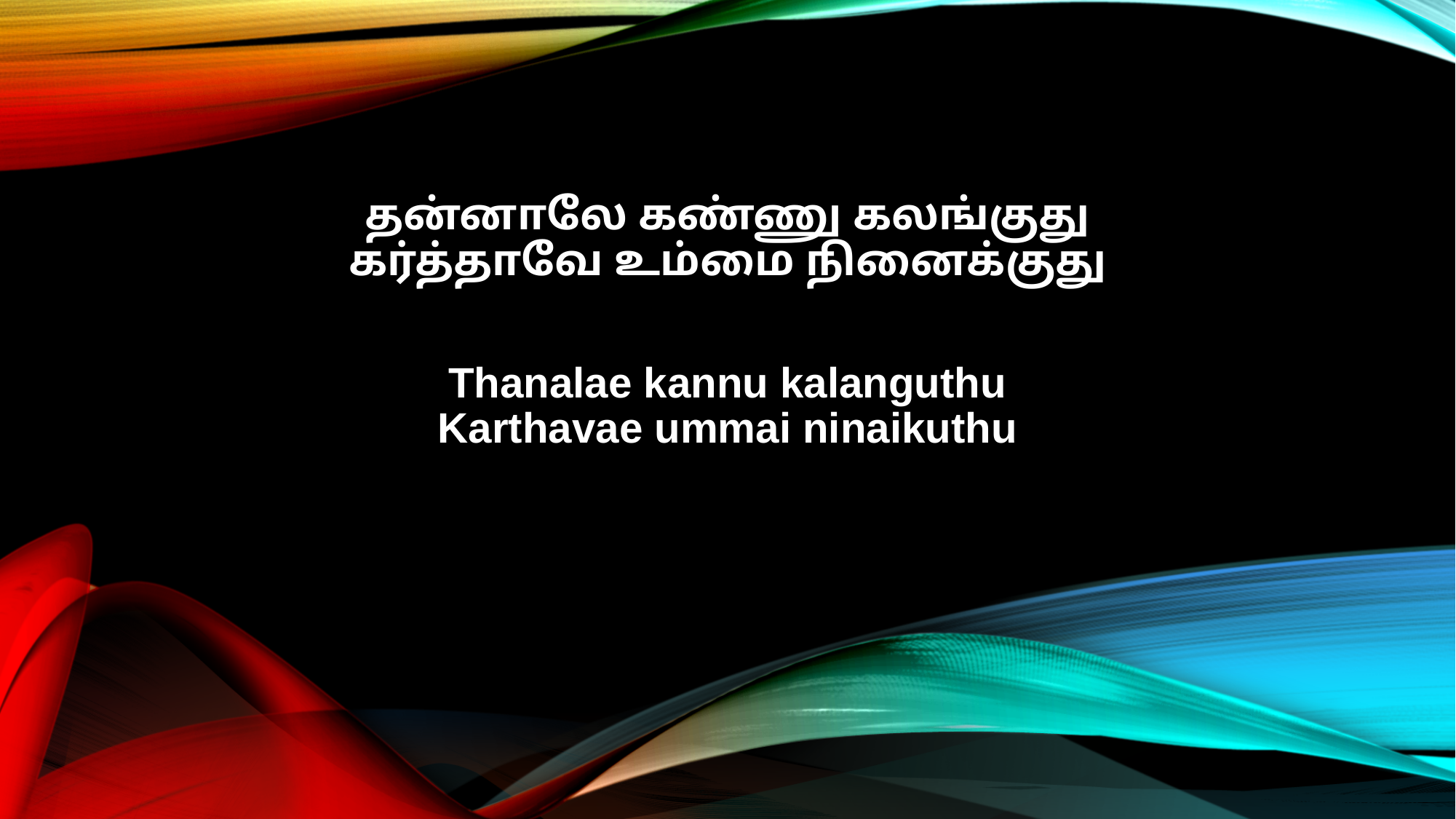

தன்னாலே கண்ணு கலங்குது
கர்த்தாவே உம்மை நினைக்குது

Thanalae kannu kalanguthu
Karthavae ummai ninaikuthu